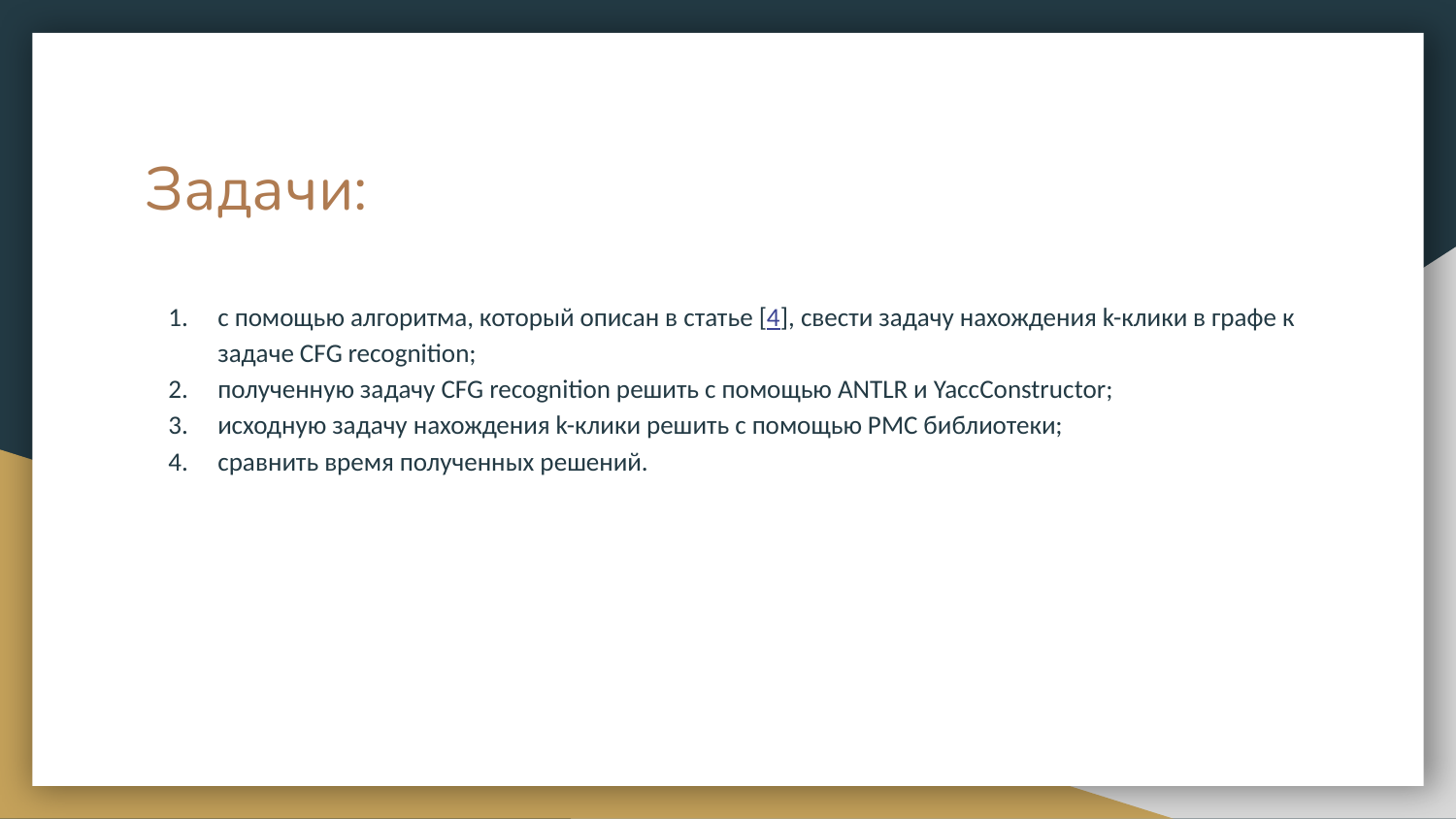

# Задачи:
с помощью алгоритма, который описан в статье [4], свести задачу нахождения k-клики в графе к задаче CFG recognition;
полученную задачу CFG recognition решить с помощью ANTLR и YaccConstructor;
исходную задачу нахождения k-клики решить с помощью PMC библиотеки;
сравнить время полученных решений.